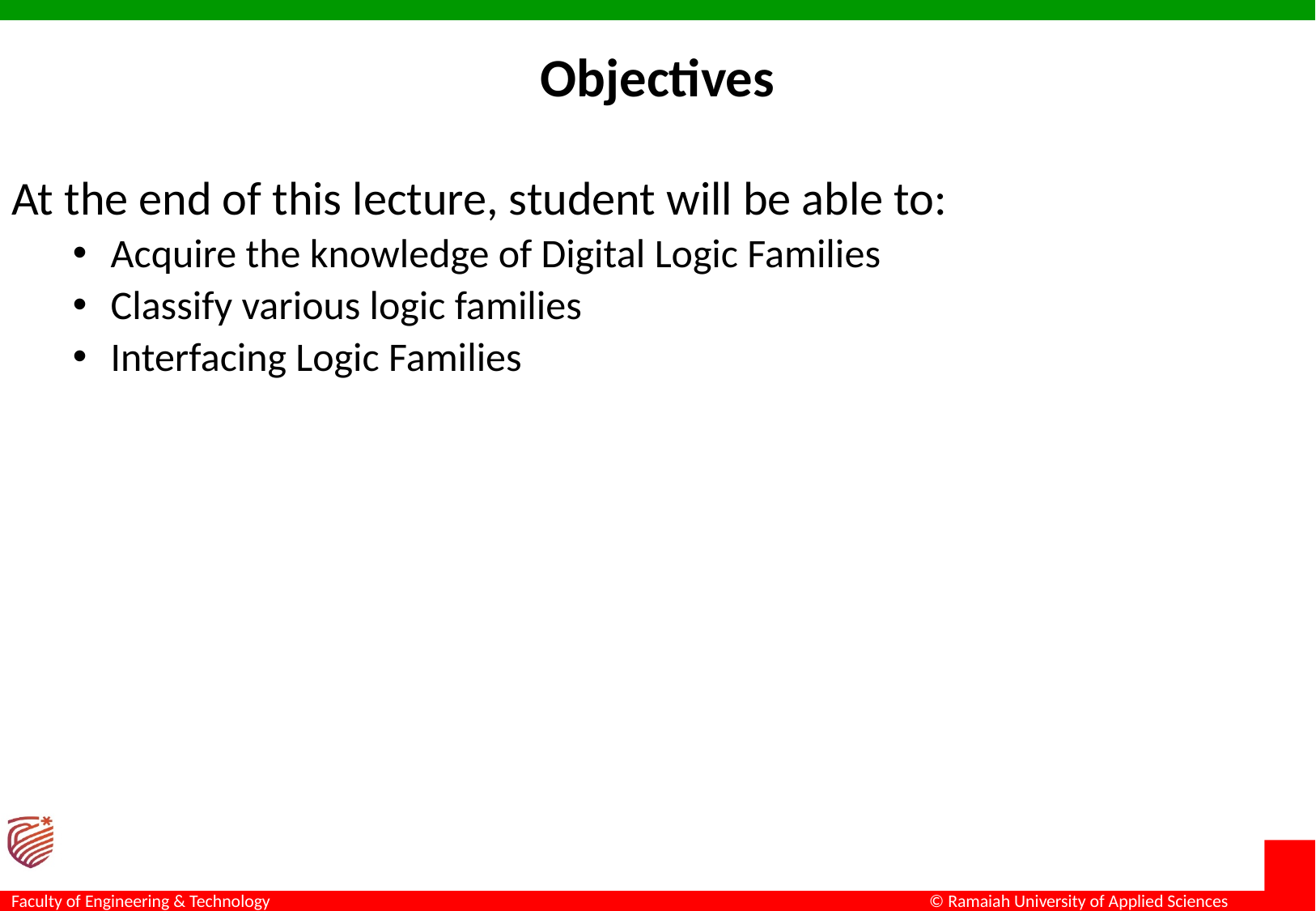

# Objectives
At the end of this lecture, student will be able to:
Acquire the knowledge of Digital Logic Families
Classify various logic families
Interfacing Logic Families